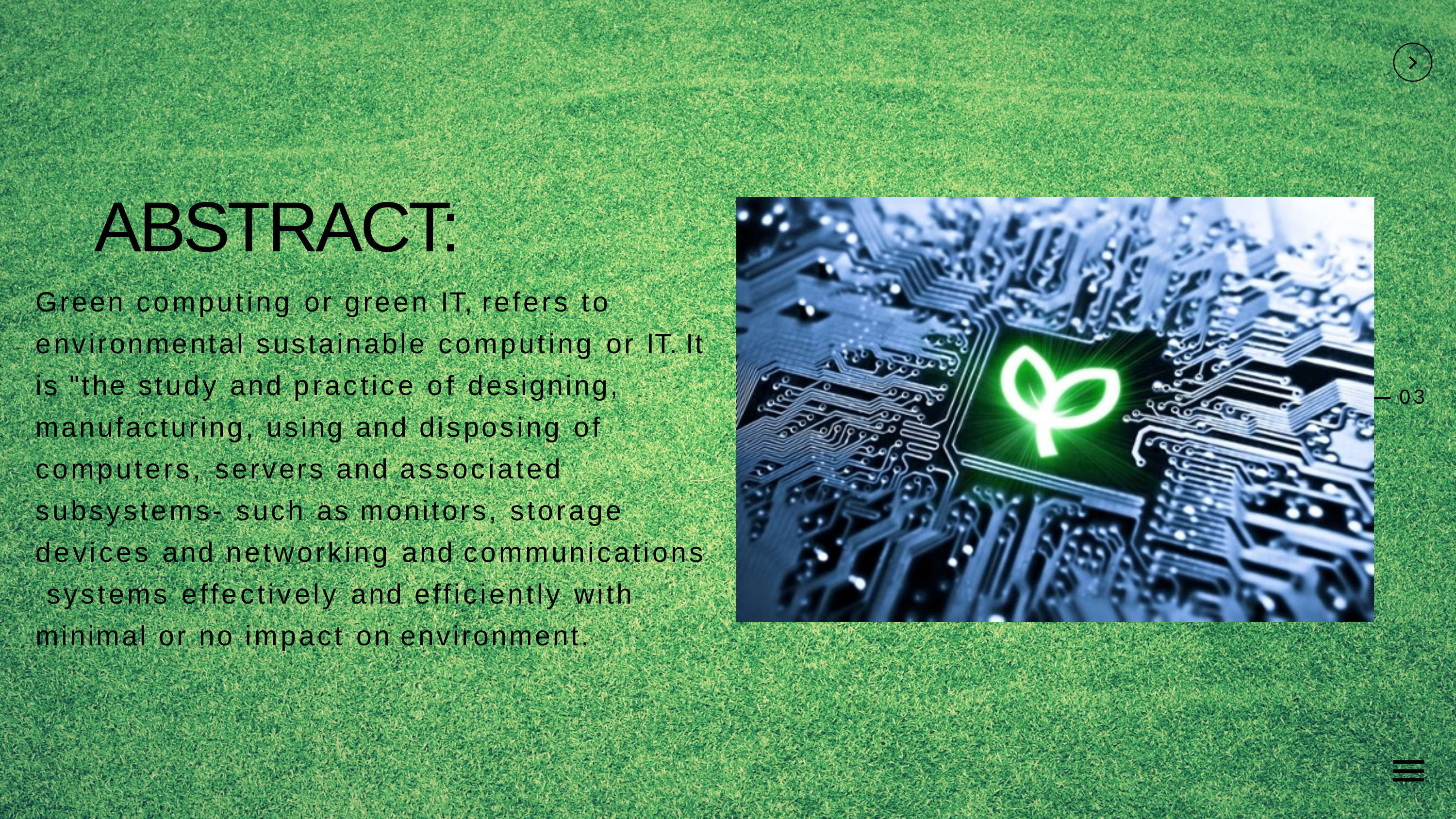

# ABSTRACT:

Green computing or green IT, refers to  environmental sustainable computing or IT. It
is "the study and practice of designing,  manufacturing, using and disposing of  computers, servers and associated  subsystems- such as monitors, storage  devices and networking and communications  systems effectively and efficiently with  minimal or no impact on environment.
03